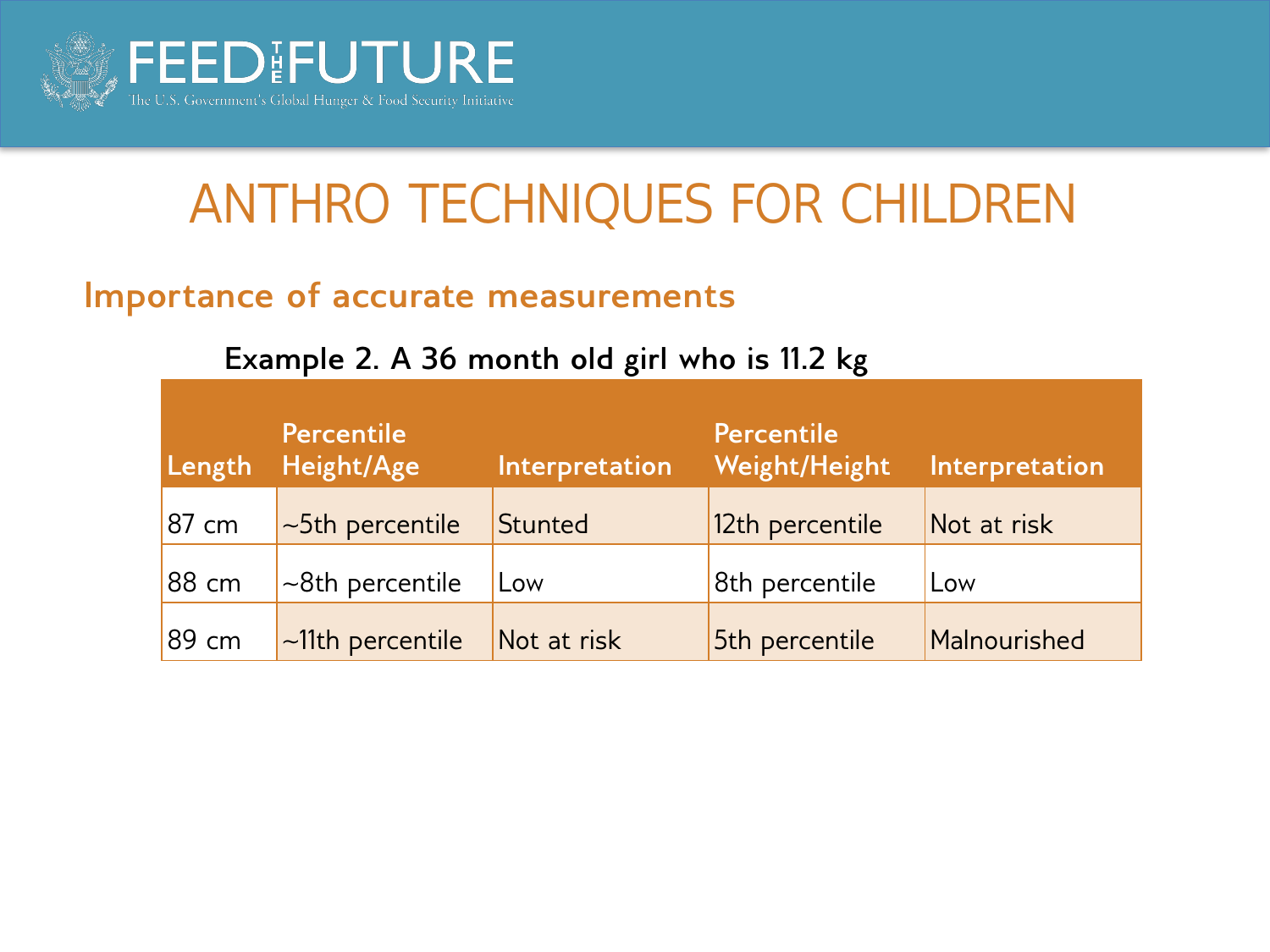

# ANTHRO TECHNIQUES FOR Children
Importance of accurate measurements
	Example 2. A 36 month old girl who is 11.2 kg

| Length | Percentile Height/Age | Interpretation | Percentile Weight/Height | Interpretation |
| --- | --- | --- | --- | --- |
| 87 cm | ~5th percentile | Stunted | 12th percentile | Not at risk |
| 88 cm | ~8th percentile | Low | 8th percentile | Low |
| 89 cm | ~11th percentile | Not at risk | 5th percentile | Malnourished |